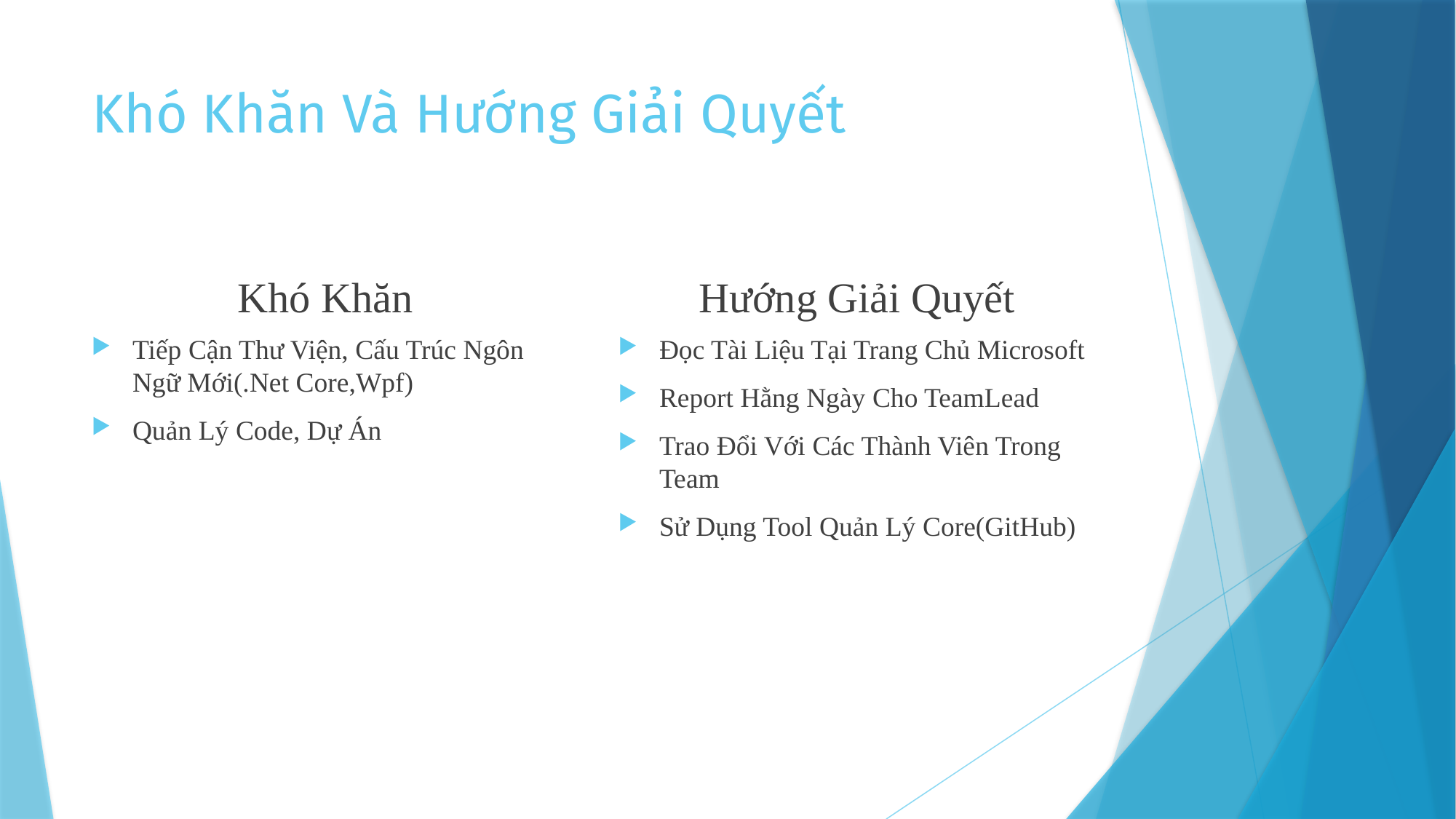

# Khó Khăn Và Hướng Giải Quyết
Khó Khăn
Hướng Giải Quyết
Tiếp Cận Thư Viện, Cấu Trúc Ngôn Ngữ Mới(.Net Core,Wpf)
Quản Lý Code, Dự Án

Đọc Tài Liệu Tại Trang Chủ Microsoft
Report Hằng Ngày Cho TeamLead
Trao Đổi Với Các Thành Viên Trong Team
Sử Dụng Tool Quản Lý Core(GitHub)